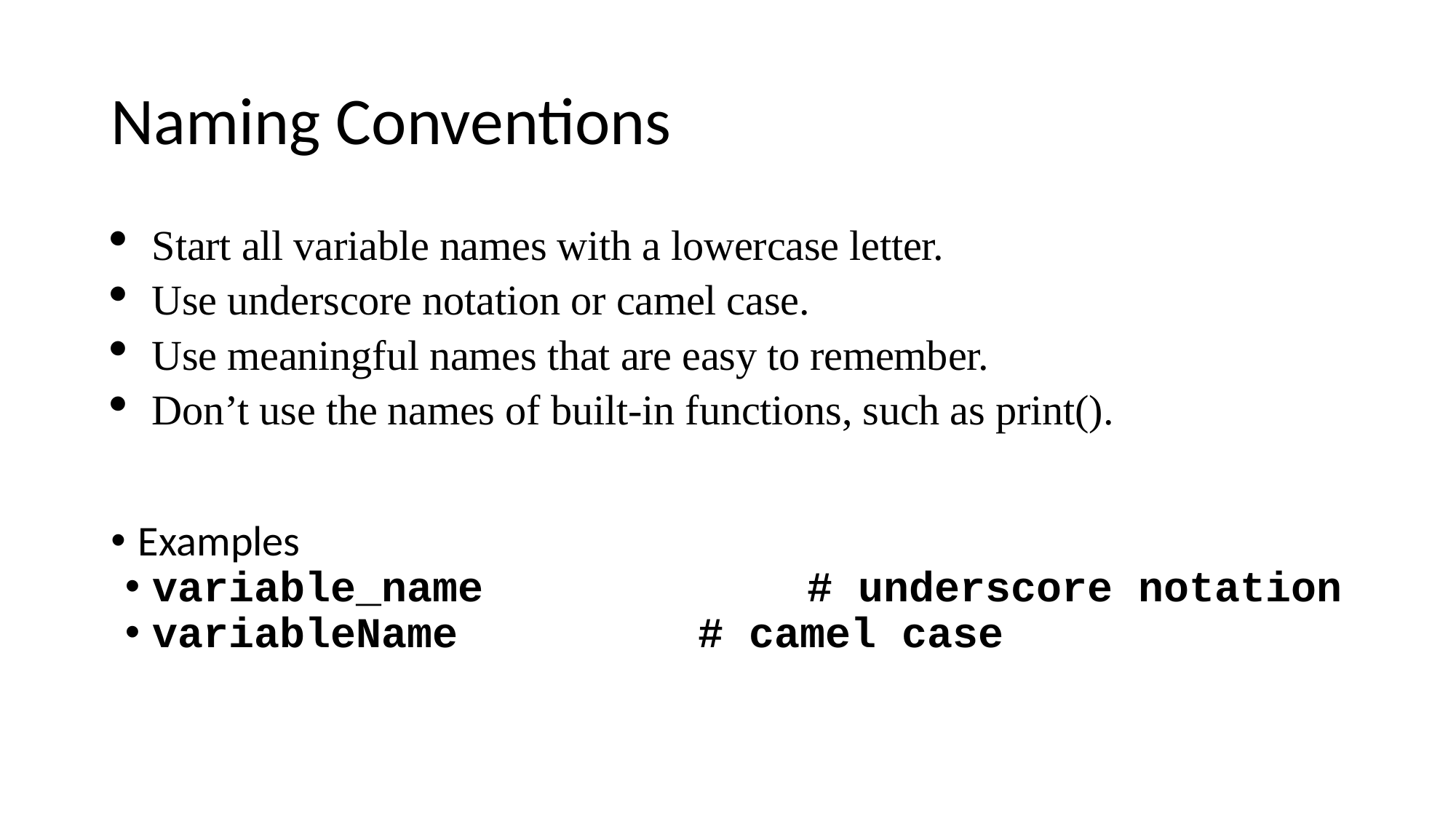

# Naming Conventions
Start all variable names with a lowercase letter.
Use underscore notation or camel case.
Use meaningful names that are easy to remember.
Don’t use the names of built-in functions, such as print().

Examples
variable_name			# underscore notation
variableName			# camel case